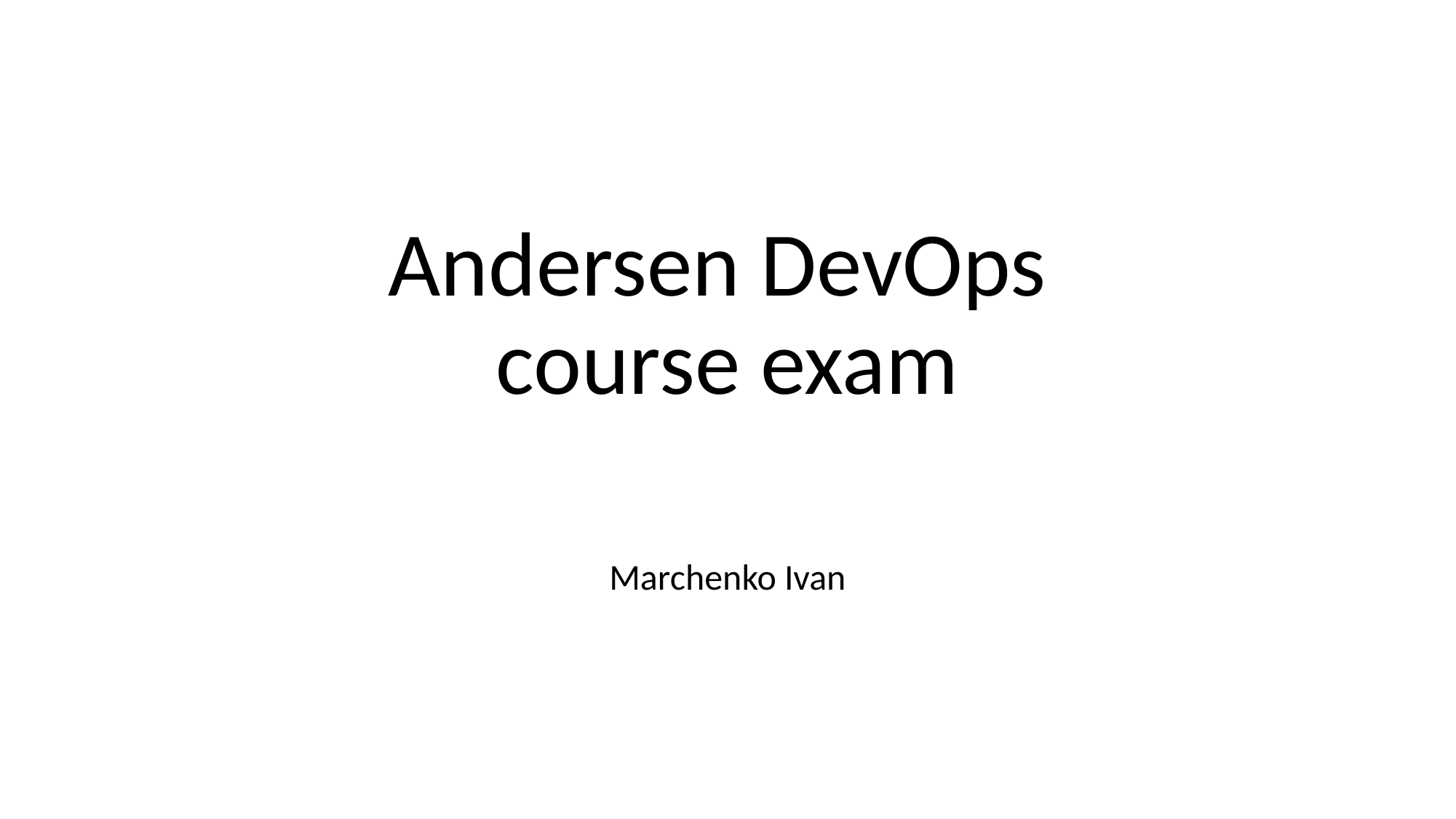

# Andersen DevOps course exam
Marchenko Ivan